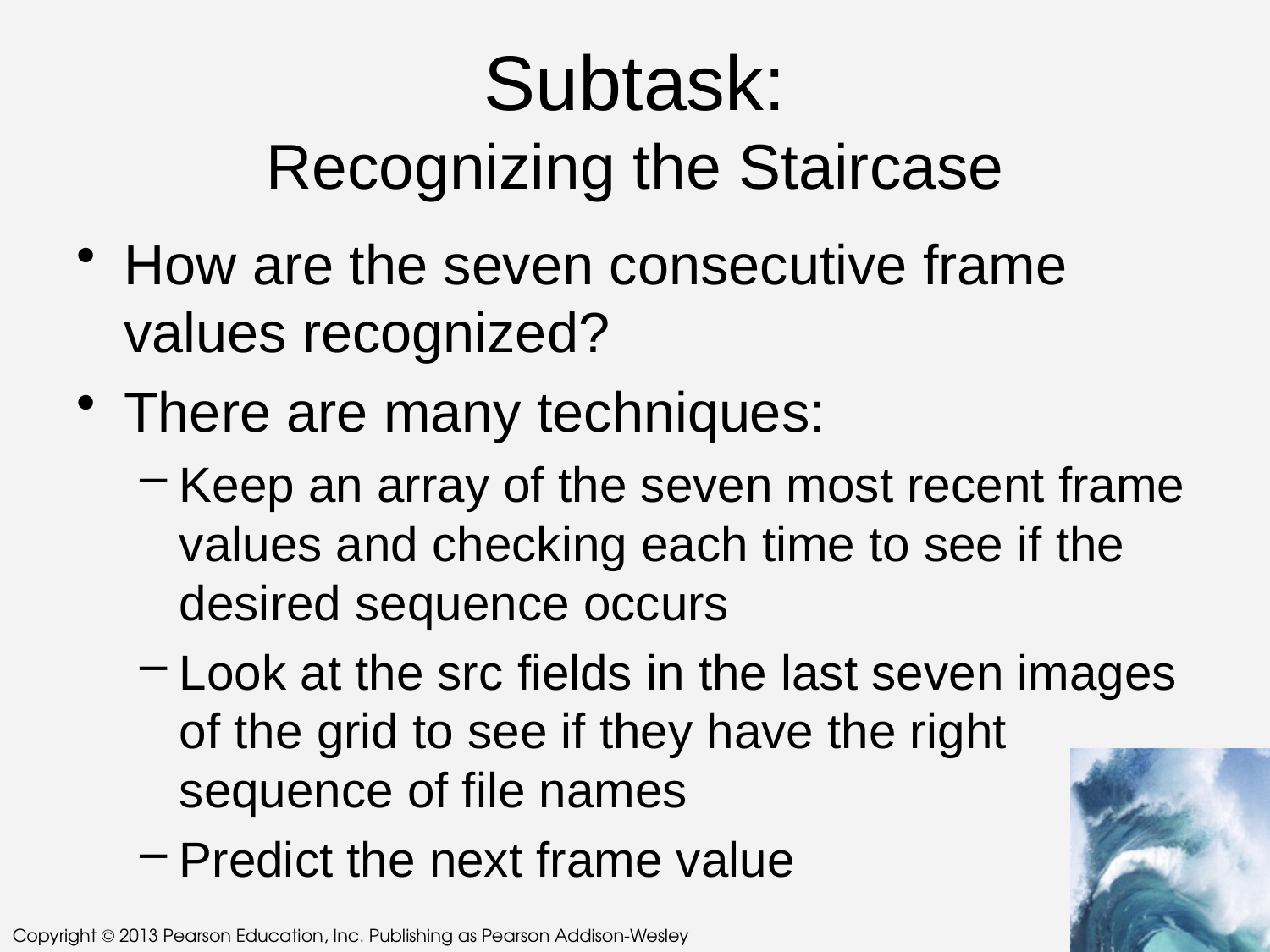

# Subtask: Recognizing the Staircase
How are the seven consecutive frame values recognized?
There are many techniques:
Keep an array of the seven most recent frame values and checking each time to see if the desired sequence occurs
Look at the src fields in the last seven images of the grid to see if they have the right sequence of file names
Predict the next frame value